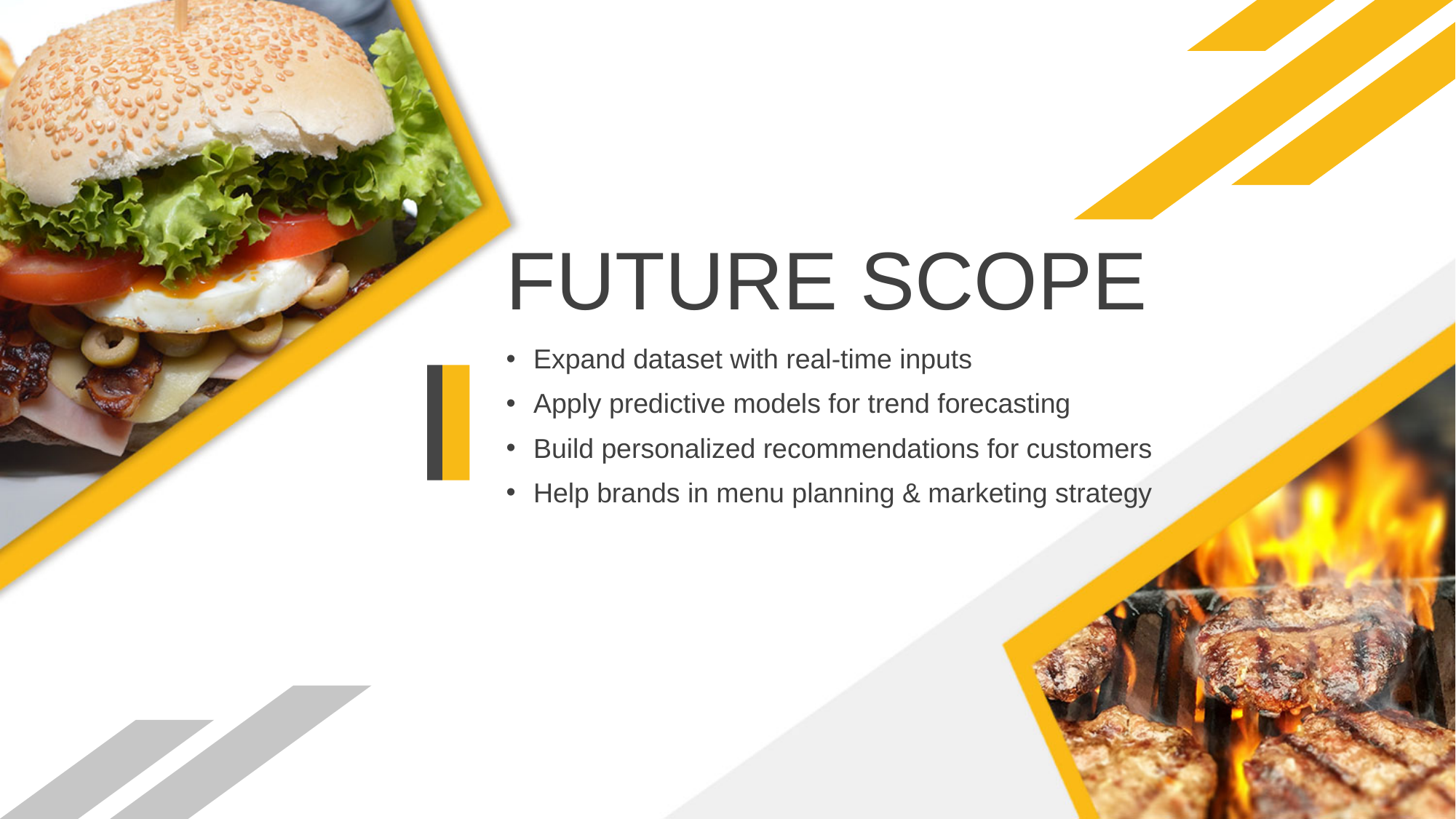

FUTURE SCOPE
Expand dataset with real-time inputs
Apply predictive models for trend forecasting
Build personalized recommendations for customers
Help brands in menu planning & marketing strategy